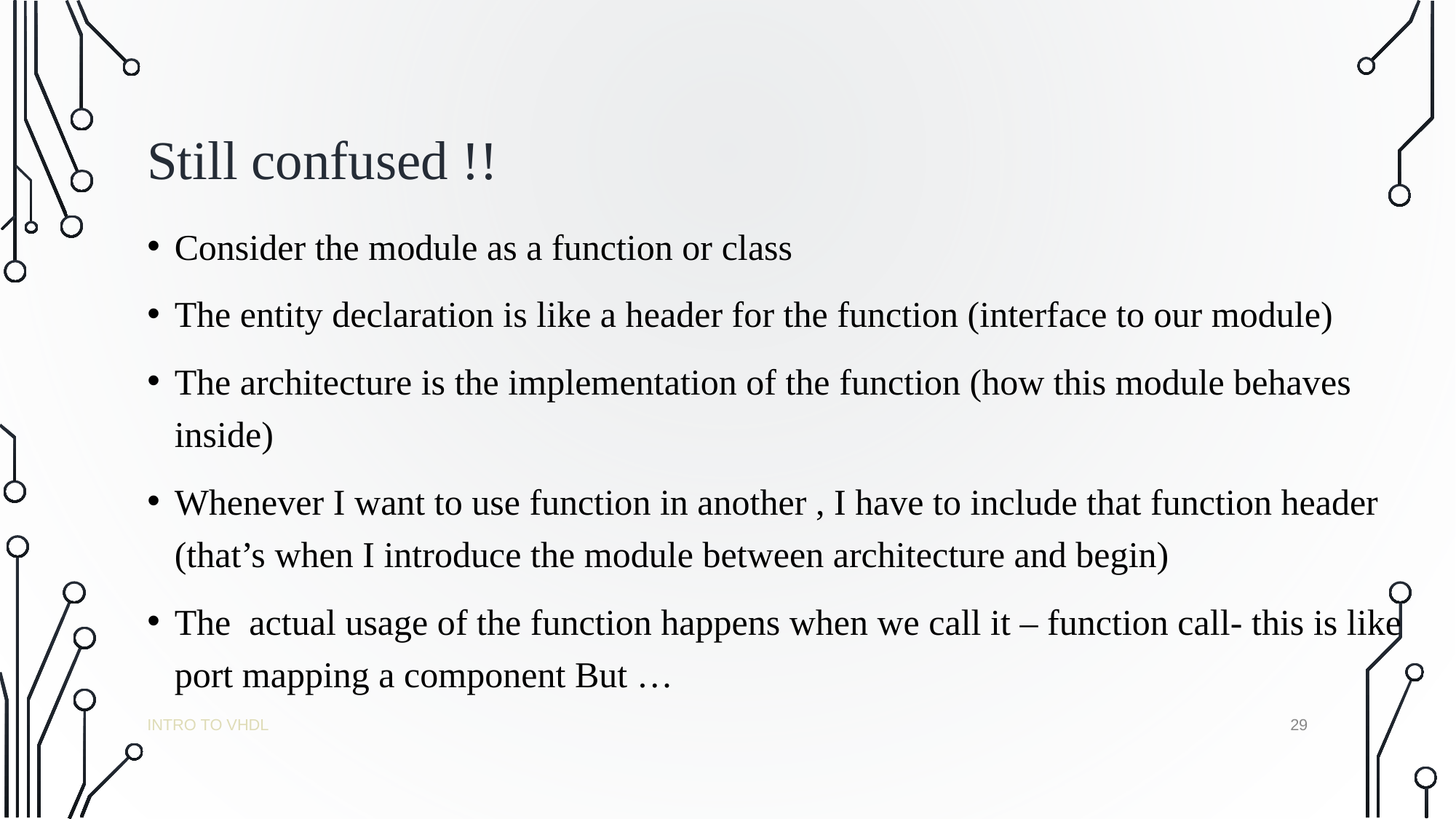

# Still confused !!
Consider the module as a function or class
The entity declaration is like a header for the function (interface to our module)
The architecture is the implementation of the function (how this module behaves inside)
Whenever I want to use function in another , I have to include that function header (that’s when I introduce the module between architecture and begin)
The  actual usage of the function happens when we call it – function call- this is like port mapping a component But …

29
INTRO TO VHDL